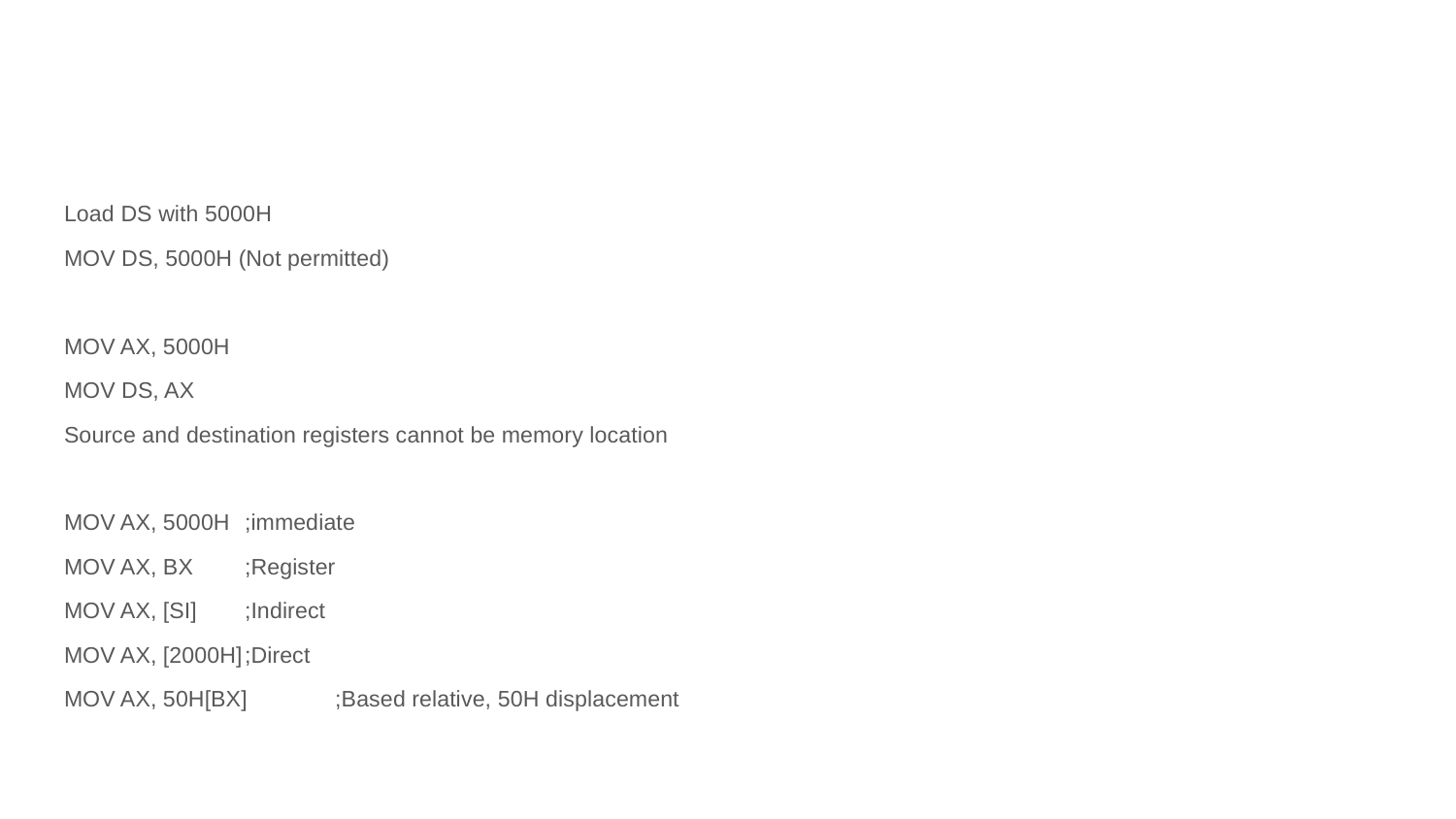

#
Load DS with 5000H
MOV DS, 5000H (Not permitted)

MOV AX, 5000H
MOV DS, AX
Source and destination registers cannot be memory location

MOV AX, 5000H	;immediate
MOV AX, BX	;Register
MOV AX, [SI]	;Indirect
MOV AX, [2000H]	;Direct
MOV AX, 50H[BX]	;Based relative, 50H displacement